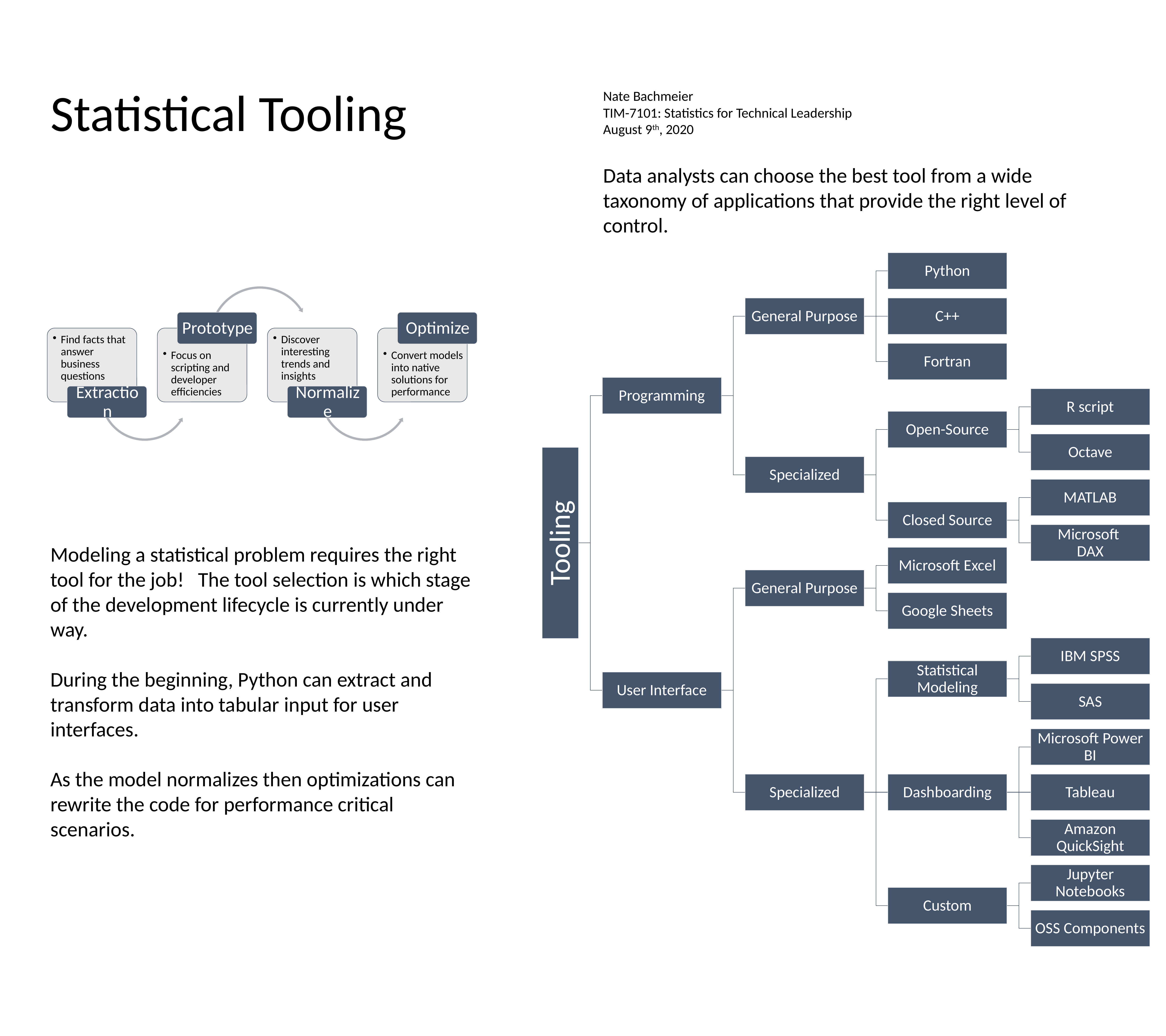

Statistical Tooling
Nate Bachmeier
TIM-7101: Statistics for Technical Leadership
August 9th, 2020

Tooling
Programming
General Purpose
Python
C++
Fortran
Specialized
Open-Source
R script
Octave
Closed Source
MATLAB
Microsoft
DAX
User Interface
General Purpose
Microsoft Excel
Google Sheets
Specialized
Statistical Modeling
IBM SPSS
SAS
Dashboarding
Microsoft Power BI
Tableau
Amazon QuickSight
Custom
Jupyter Notebooks
OSS Components
Data analysts can choose the best tool from a wide taxonomy of applications that provide the right level of control.
Find facts that answer business questions
Extraction
Focus on scripting and developer efficiencies
Prototype
Discover interesting trends and insights
Normalize
Convert models into native solutions for performance
Optimize
Modeling a statistical problem requires the right tool for the job!   The tool selection is which stage of the development lifecycle is currently under way.

During the beginning, Python can extract and transform data into tabular input for user interfaces.
As the model normalizes then optimizations can rewrite the code for performance critical scenarios.